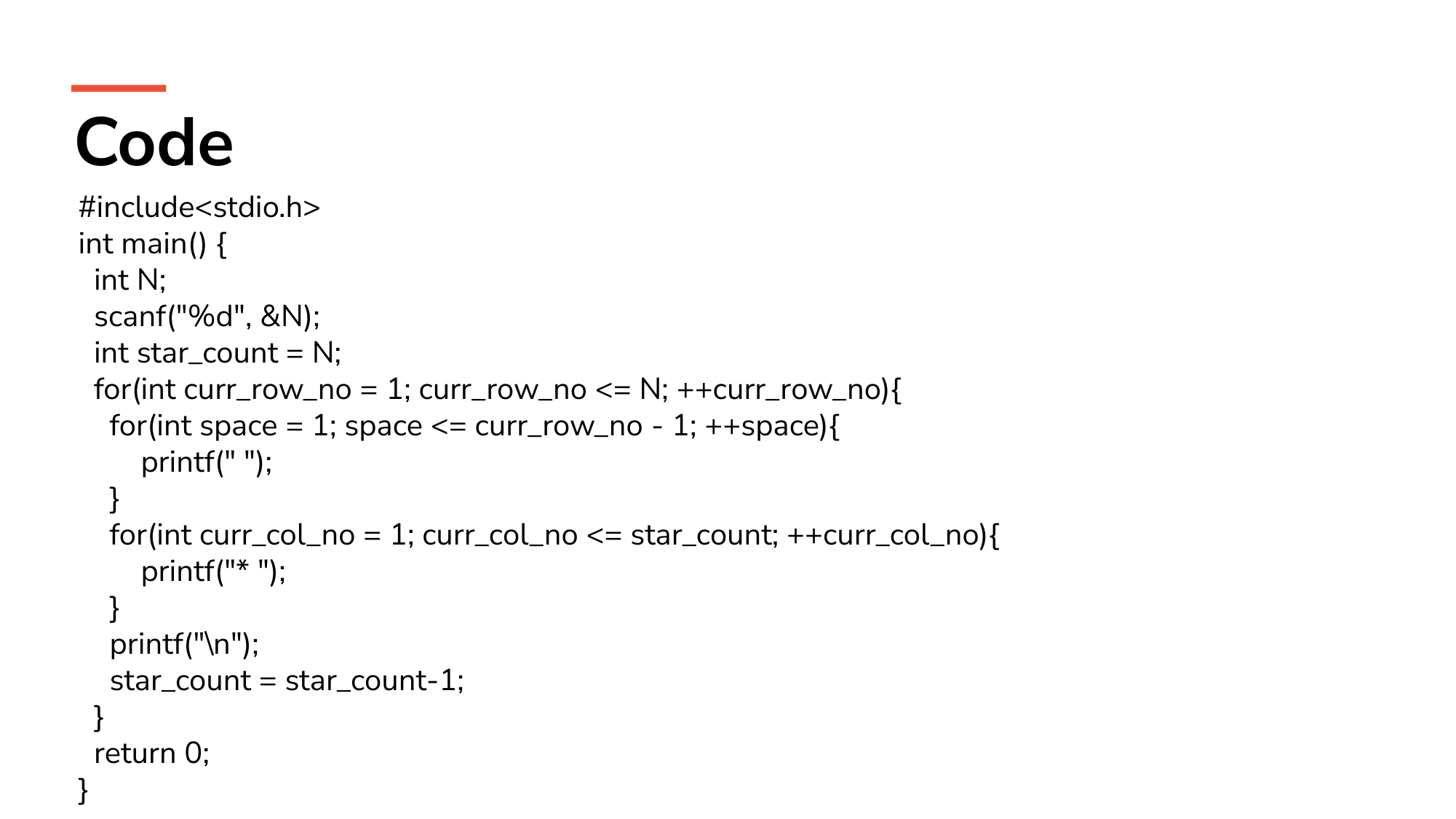

Code
#include<stdio.h>
int main() {
  int N;
  scanf("%d", &N);
  int star_count = N;
  for(int curr_row_no = 1; curr_row_no <= N; ++curr_row_no){
    for(int space = 1; space <= curr_row_no - 1; ++space){
        printf(" ");
    }
    for(int curr_col_no = 1; curr_col_no <= star_count; ++curr_col_no){
        printf("* ");
    }
    printf("\n");
    star_count = star_count-1;
  }
  return 0;
}